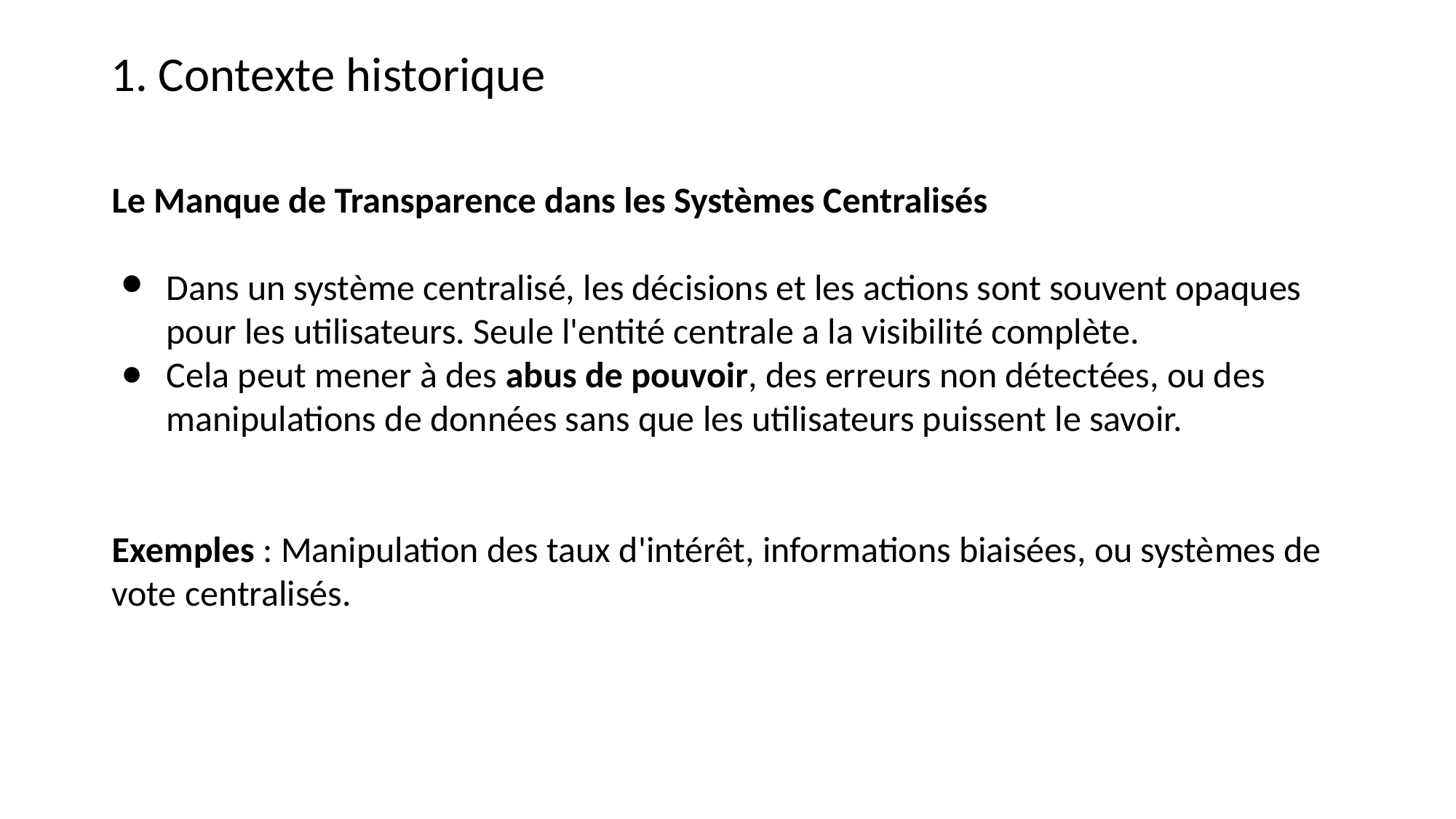

1. Contexte historique
Le Manque de Transparence dans les Systèmes Centralisés

Dans un système centralisé, les décisions et les actions sont souvent opaques pour les utilisateurs. Seule l'entité centrale a la visibilité complète.
Cela peut mener à des abus de pouvoir, des erreurs non détectées, ou des manipulations de données sans que les utilisateurs puissent le savoir.

Exemples : Manipulation des taux d'intérêt, informations biaisées, ou systèmes de vote centralisés.